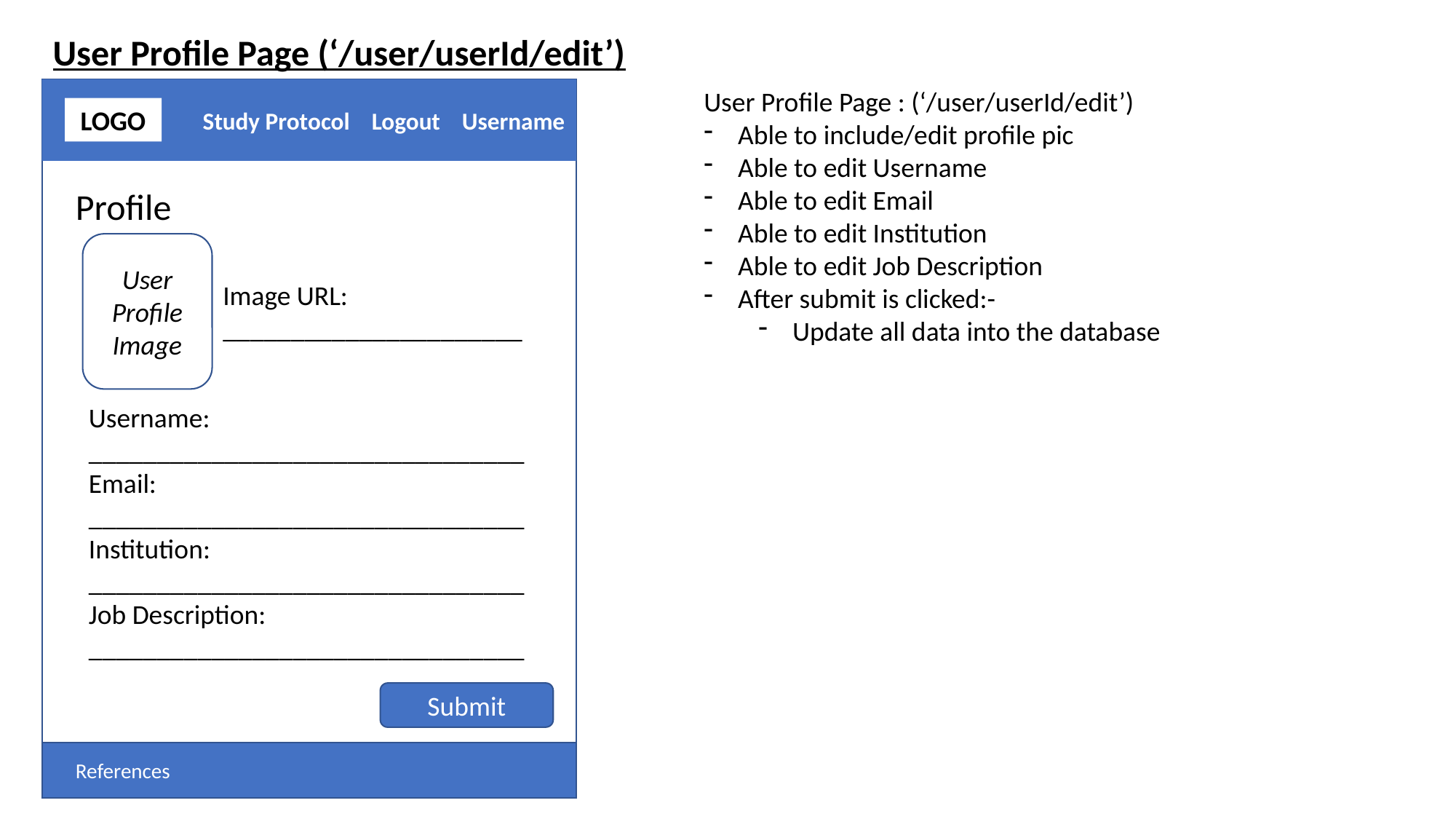

User Profile Page (‘/user/userId/edit’)
Study Protocol    Logout    Username

User Profile Page : (‘/user/userId/edit’)
Able to include/edit profile pic
Able to edit Username
Able to edit Email
Able to edit Institution
Able to edit Job Description
After submit is clicked:-
Update all data into the database
LOGO
Profile
User Profile Image
Image URL:
______________________

Username:
________________________________
Email:
________________________________
Institution:
________________________________
Job Description:
________________________________
Submit

References